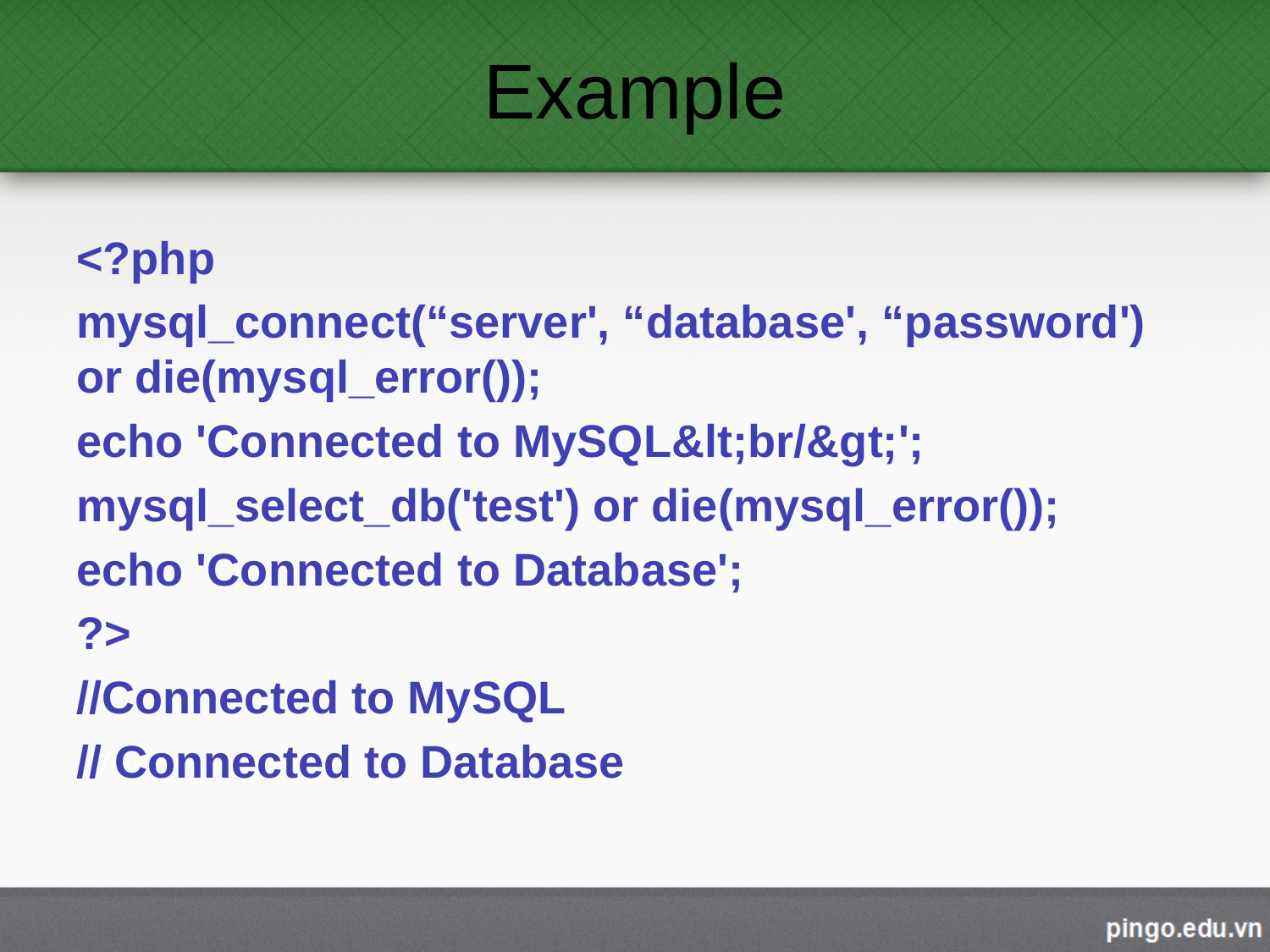

# Example
<?php
mysql_connect(“server', “database', “password') or die(mysql_error());
echo 'Connected to MySQL&lt;br/&gt;';
mysql_select_db('test') or die(mysql_error());
echo 'Connected to Database';
?>
//Connected to MySQL
// Connected to Database